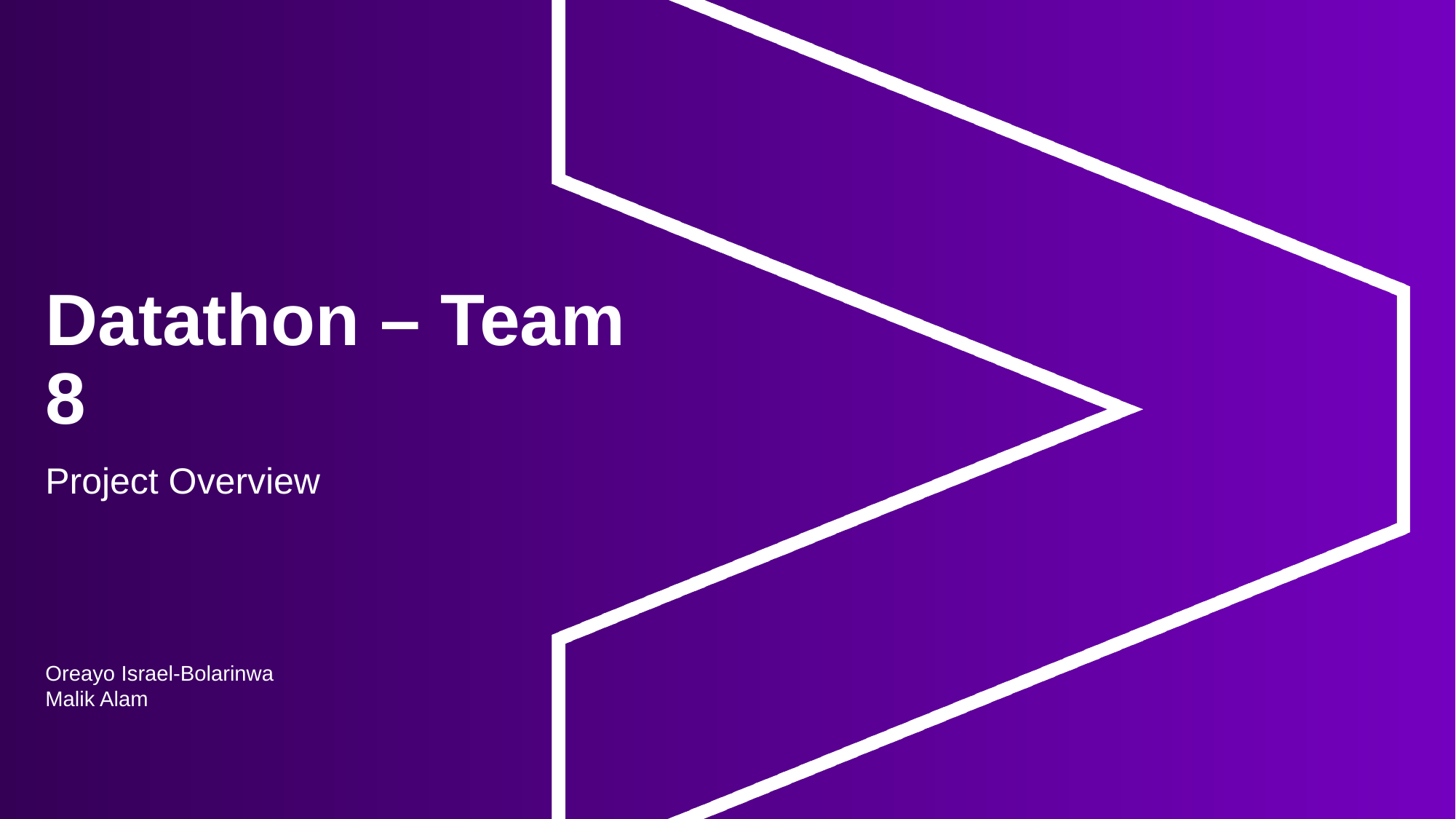

# Datathon – Team 8
Project Overview
Oreayo Israel-Bolarinwa
Malik Alam